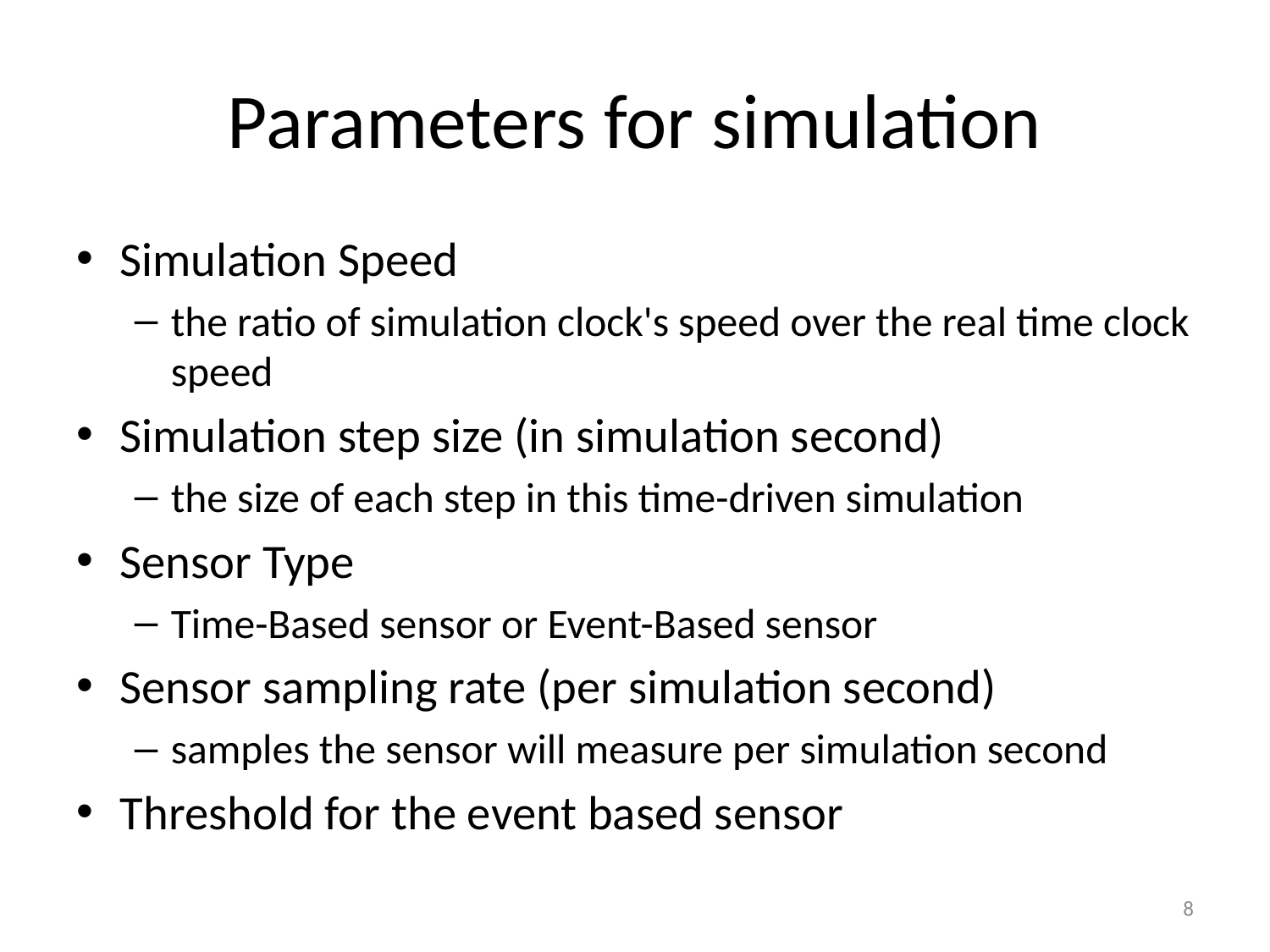

# Parameters for simulation
Simulation Speed
the ratio of simulation clock's speed over the real time clock speed
Simulation step size (in simulation second)
the size of each step in this time-driven simulation
Sensor Type
Time-Based sensor or Event-Based sensor
Sensor sampling rate (per simulation second)
samples the sensor will measure per simulation second
Threshold for the event based sensor

8